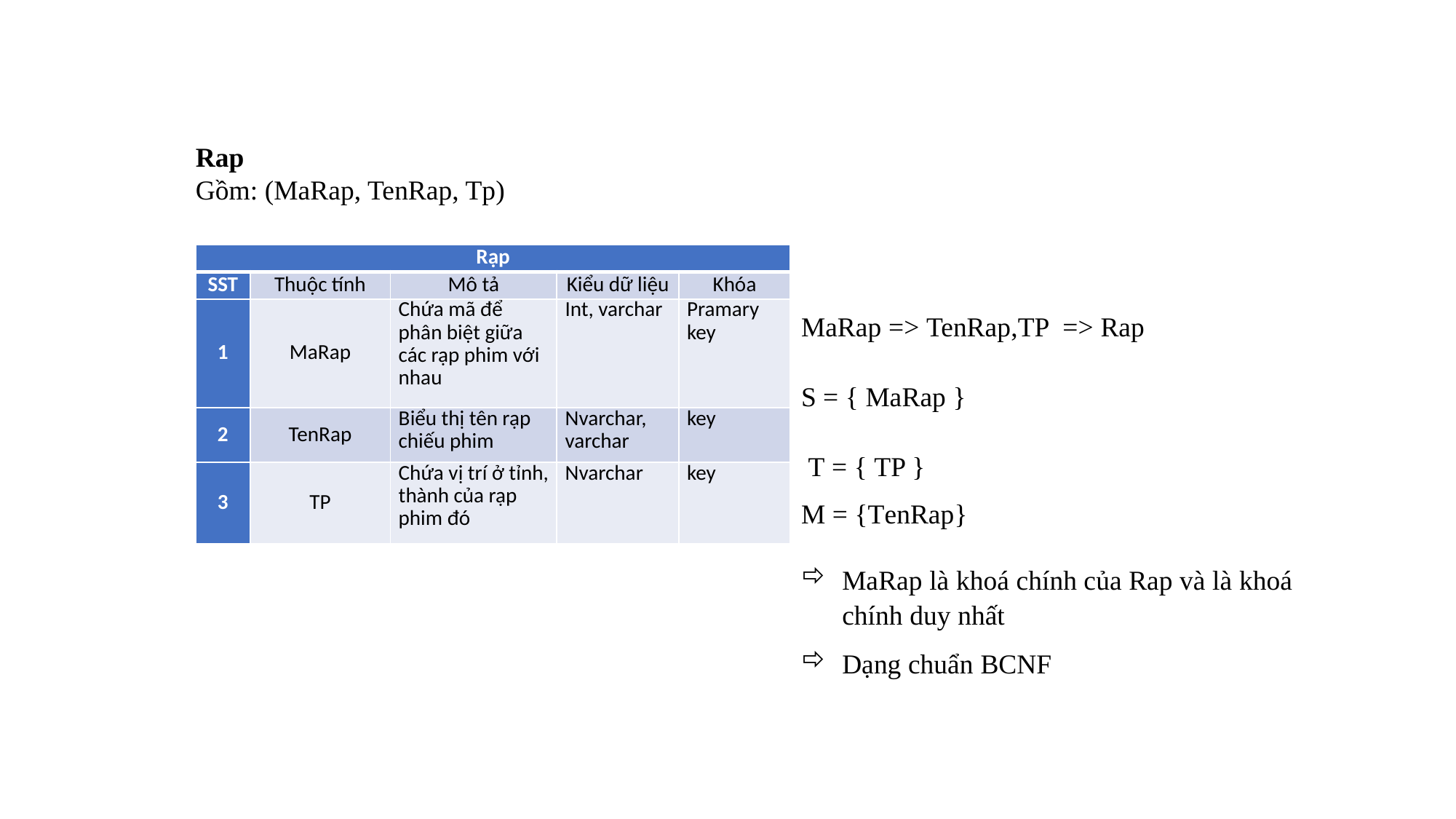

Rap
Gồm: (MaRap, TenRap, Tp)
| Rạp |  |  |  |  |
| --- | --- | --- | --- | --- |
| SST | Thuộc tính | Mô tả | Kiểu dữ liệu | Khóa |
| 1 | MaRap | Chứa mã để phân biệt giữa các rạp phim với nhau | Int, varchar | Pramary key |
| 2 | TenRap | Biểu thị tên rạp chiếu phim | Nvarchar, varchar | key |
| 3 | TP | Chứa vị trí ở tỉnh, thành của rạp phim đó | Nvarchar | key |
MaRap => TenRap,TP  => Rap
S = { MaRap }
 T = { TP }
M = {TenRap}
MaRap là khoá chính của Rap và là khoá chính duy nhất
Dạng chuẩn BCNF